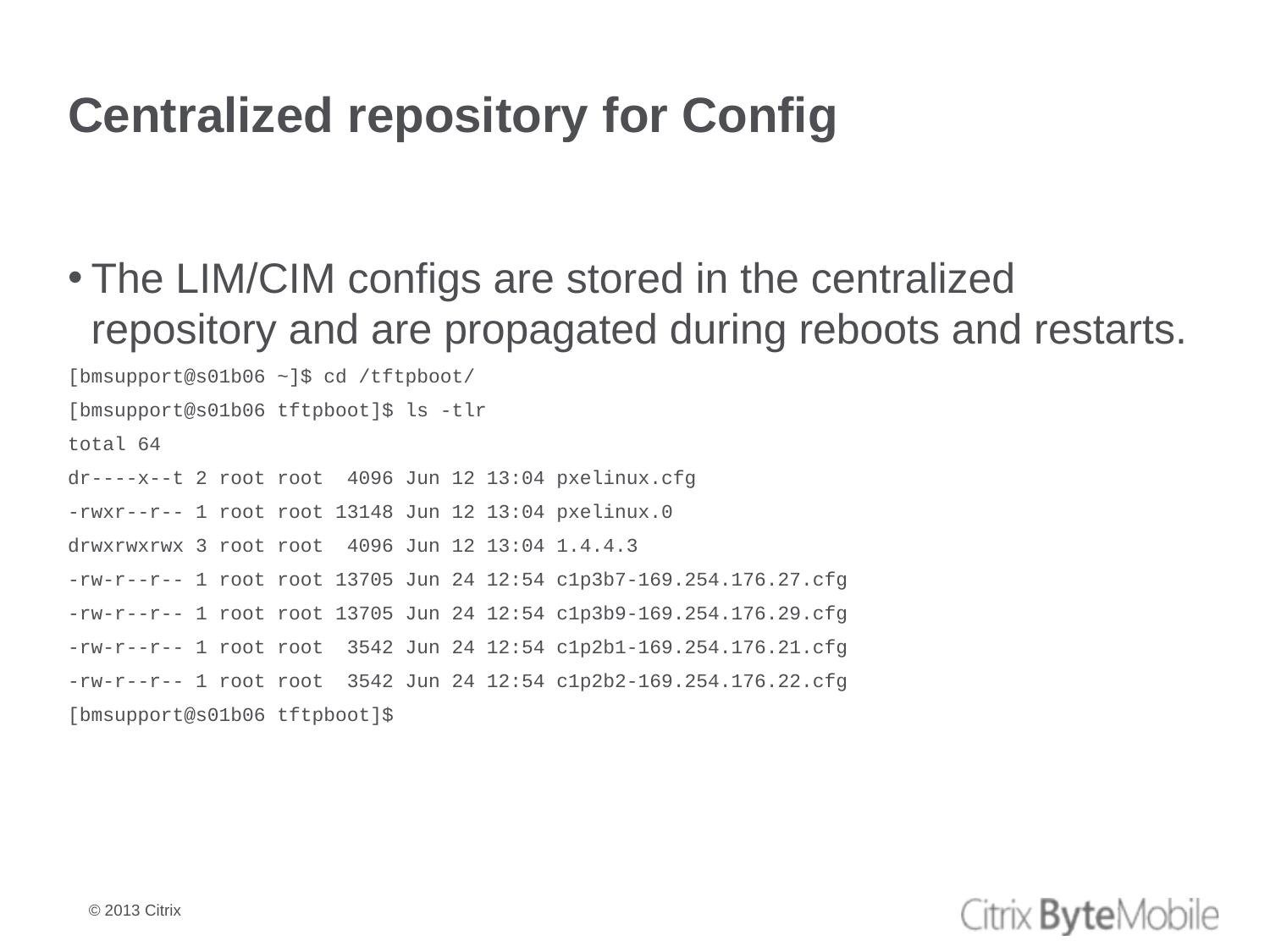

# Centralized repository for Config
The LIM/CIM configs are stored in the centralized repository and are propagated during reboots and restarts.
[bmsupport@s01b06 ~]$ cd /tftpboot/
[bmsupport@s01b06 tftpboot]$ ls -tlr
total 64
dr----x--t 2 root root  4096 Jun 12 13:04 pxelinux.cfg
-rwxr--r-- 1 root root 13148 Jun 12 13:04 pxelinux.0
drwxrwxrwx 3 root root  4096 Jun 12 13:04 1.4.4.3
-rw-r--r-- 1 root root 13705 Jun 24 12:54 c1p3b7-169.254.176.27.cfg
-rw-r--r-- 1 root root 13705 Jun 24 12:54 c1p3b9-169.254.176.29.cfg
-rw-r--r-- 1 root root  3542 Jun 24 12:54 c1p2b1-169.254.176.21.cfg
-rw-r--r-- 1 root root  3542 Jun 24 12:54 c1p2b2-169.254.176.22.cfg
[bmsupport@s01b06 tftpboot]$